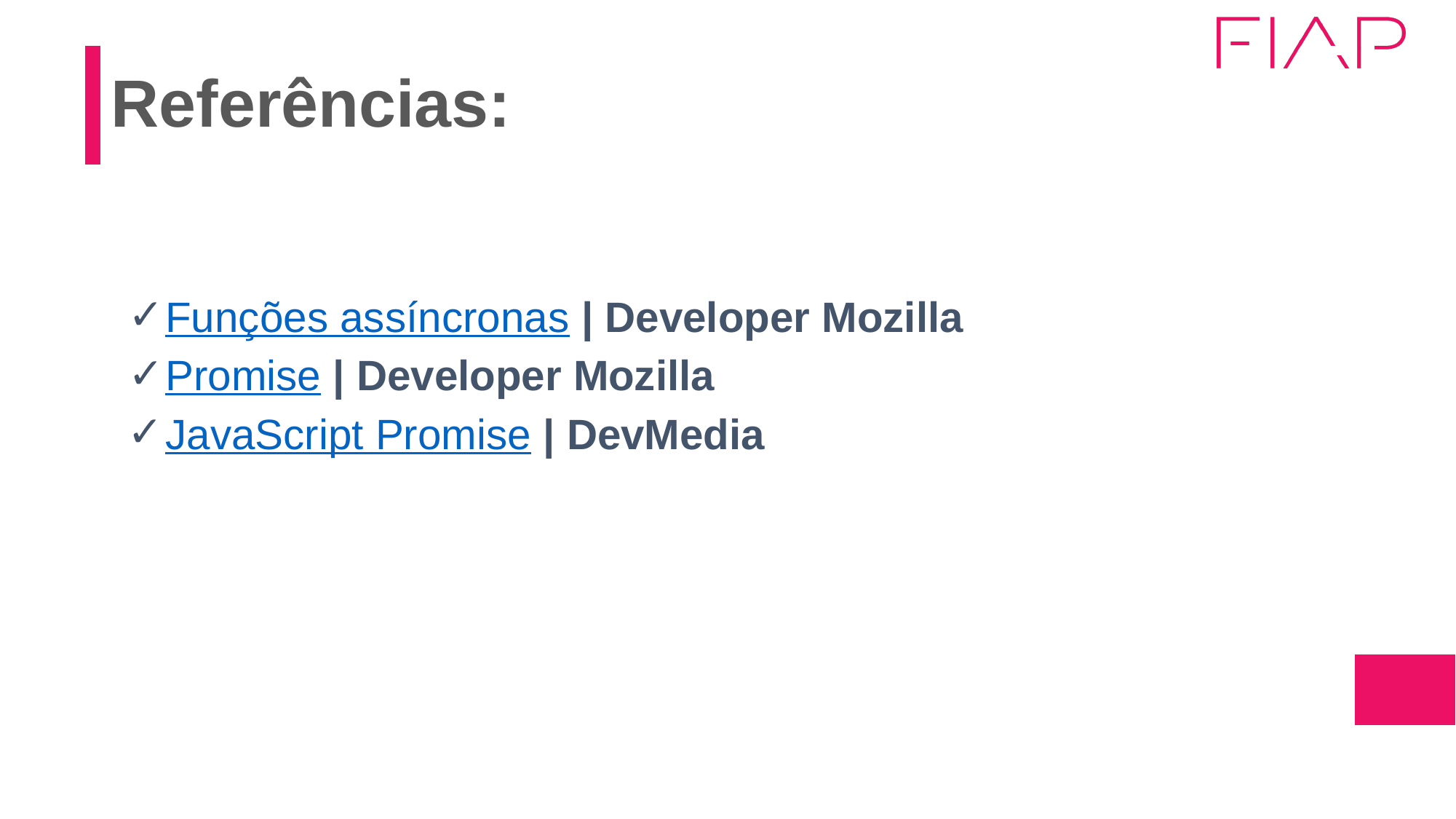

# Referências:

Funções assíncronas | Developer Mozilla
Promise | Developer Mozilla
JavaScript Promise | DevMedia
33